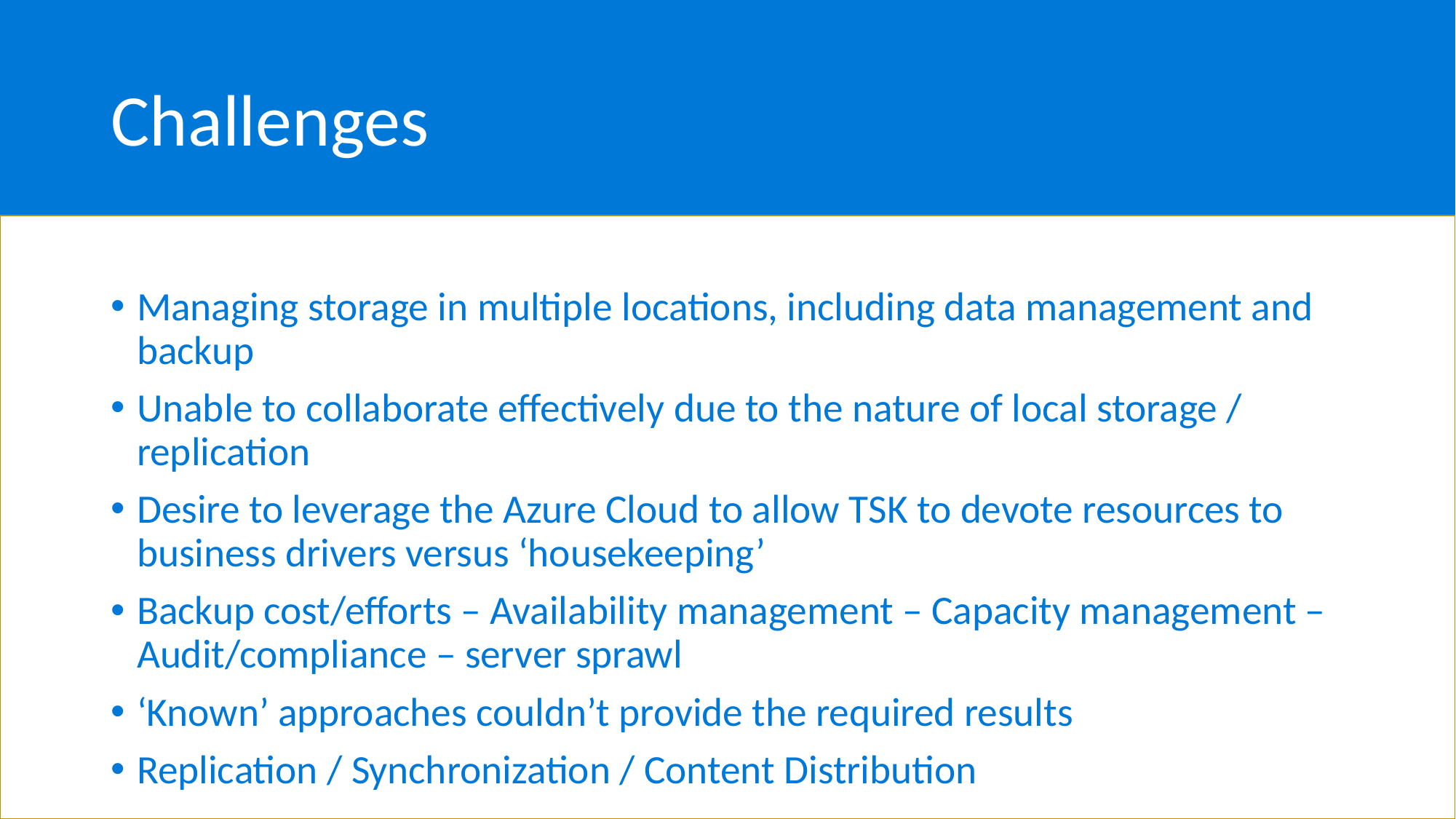

# Challenges

Managing storage in multiple locations, including data management and backup
Unable to collaborate effectively due to the nature of local storage / replication
Desire to leverage the Azure Cloud to allow TSK to devote resources to business drivers versus ‘housekeeping’
Backup cost/efforts – Availability management – Capacity management –  Audit/compliance – server sprawl
‘Known’ approaches couldn’t provide the required results
Replication / Synchronization / Content Distribution